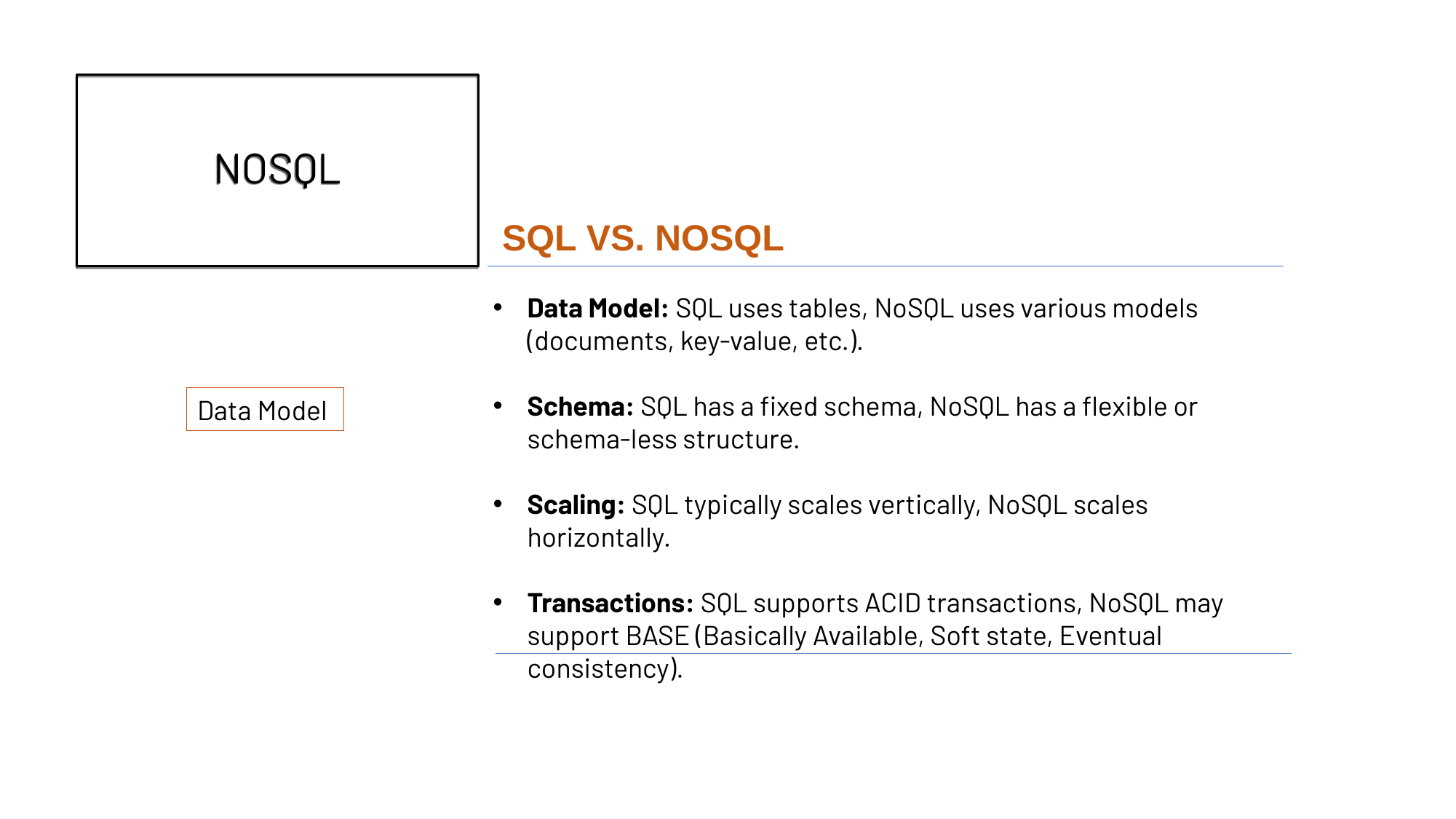

# NOSQL
SQL VS. NOSQL
Data Model: SQL uses tables, NoSQL uses various models (documents, key-value, etc.).

Schema: SQL has a fixed schema, NoSQL has a flexible or schema-less structure.

Scaling: SQL typically scales vertically, NoSQL scales horizontally.

Transactions: SQL supports ACID transactions, NoSQL may support BASE (Basically Available, Soft state, Eventual consistency).
Data Model